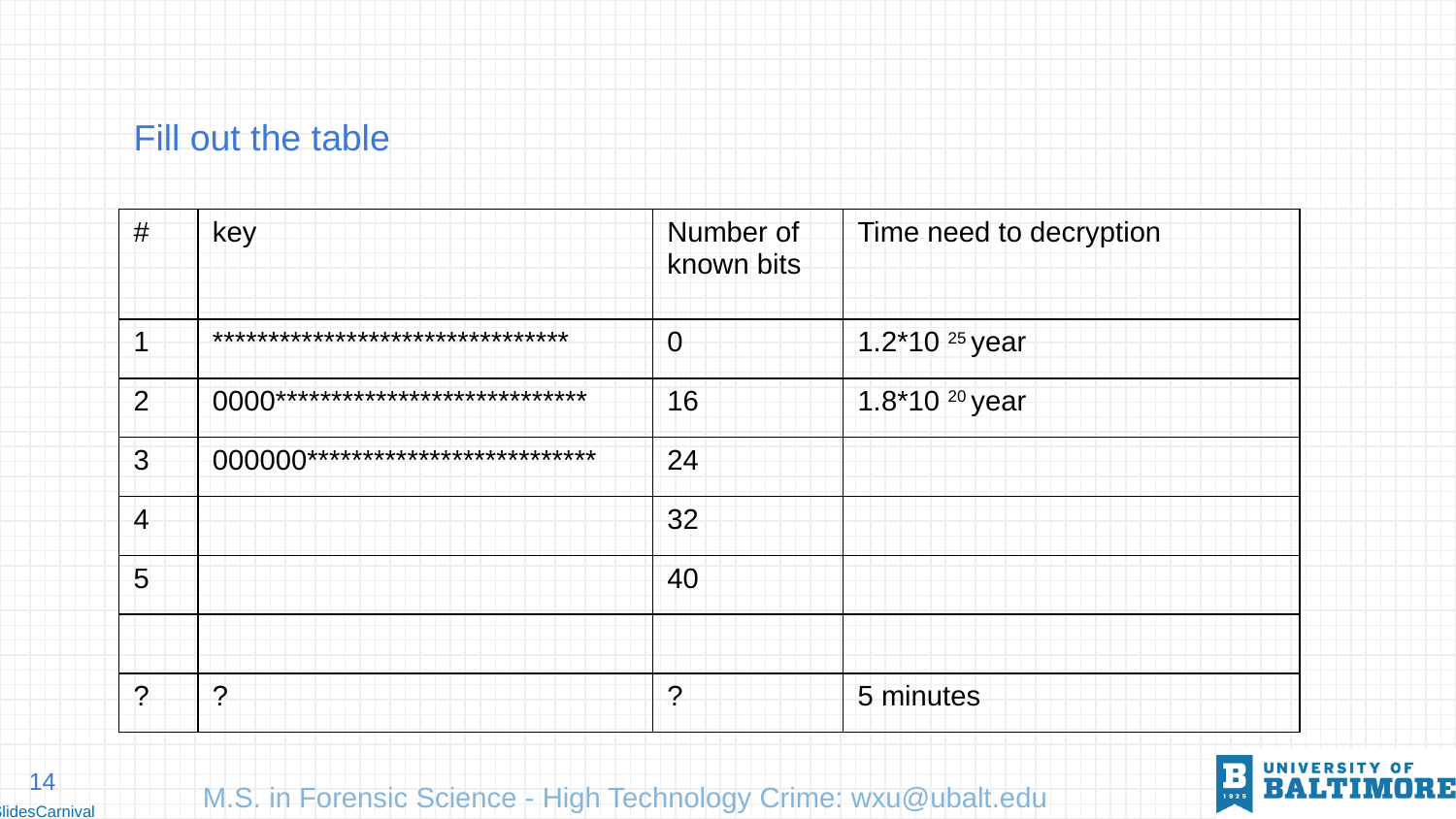

# Fill out the table
| # | key | Number of known bits | Time need to decryption |
| --- | --- | --- | --- |
| 1 | \*\*\*\*\*\*\*\*\*\*\*\*\*\*\*\*\*\*\*\*\*\*\*\*\*\*\*\*\*\*\*\* | 0 | 1.2\*10 25 year |
| 2 | 0000\*\*\*\*\*\*\*\*\*\*\*\*\*\*\*\*\*\*\*\*\*\*\*\*\*\*\*\* | 16 | 1.8\*10 20 year |
| 3 | 000000\*\*\*\*\*\*\*\*\*\*\*\*\*\*\*\*\*\*\*\*\*\*\*\*\*\* | 24 |  |
| 4 |  | 32 |  |
| 5 |  | 40 |  |
|  |  |  |  |
| ? | ? | ? | 5 minutes |
14